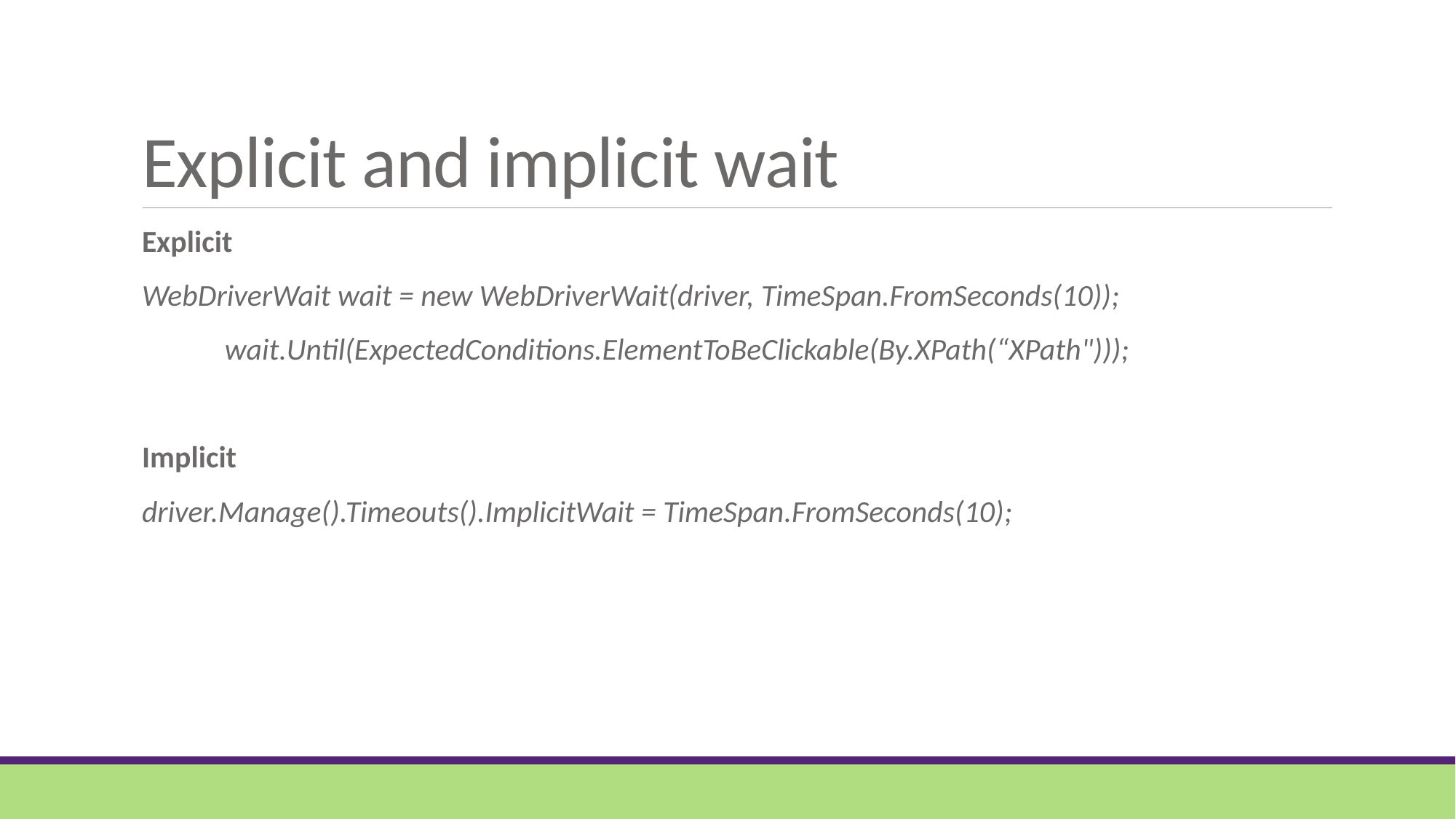

# Explicit and implicit wait
Explicit
WebDriverWait wait = new WebDriverWait(driver, TimeSpan.FromSeconds(10));
            wait.Until(ExpectedConditions.ElementToBeClickable(By.XPath(“XPath")));

Implicit
driver.Manage().Timeouts().ImplicitWait = TimeSpan.FromSeconds(10);